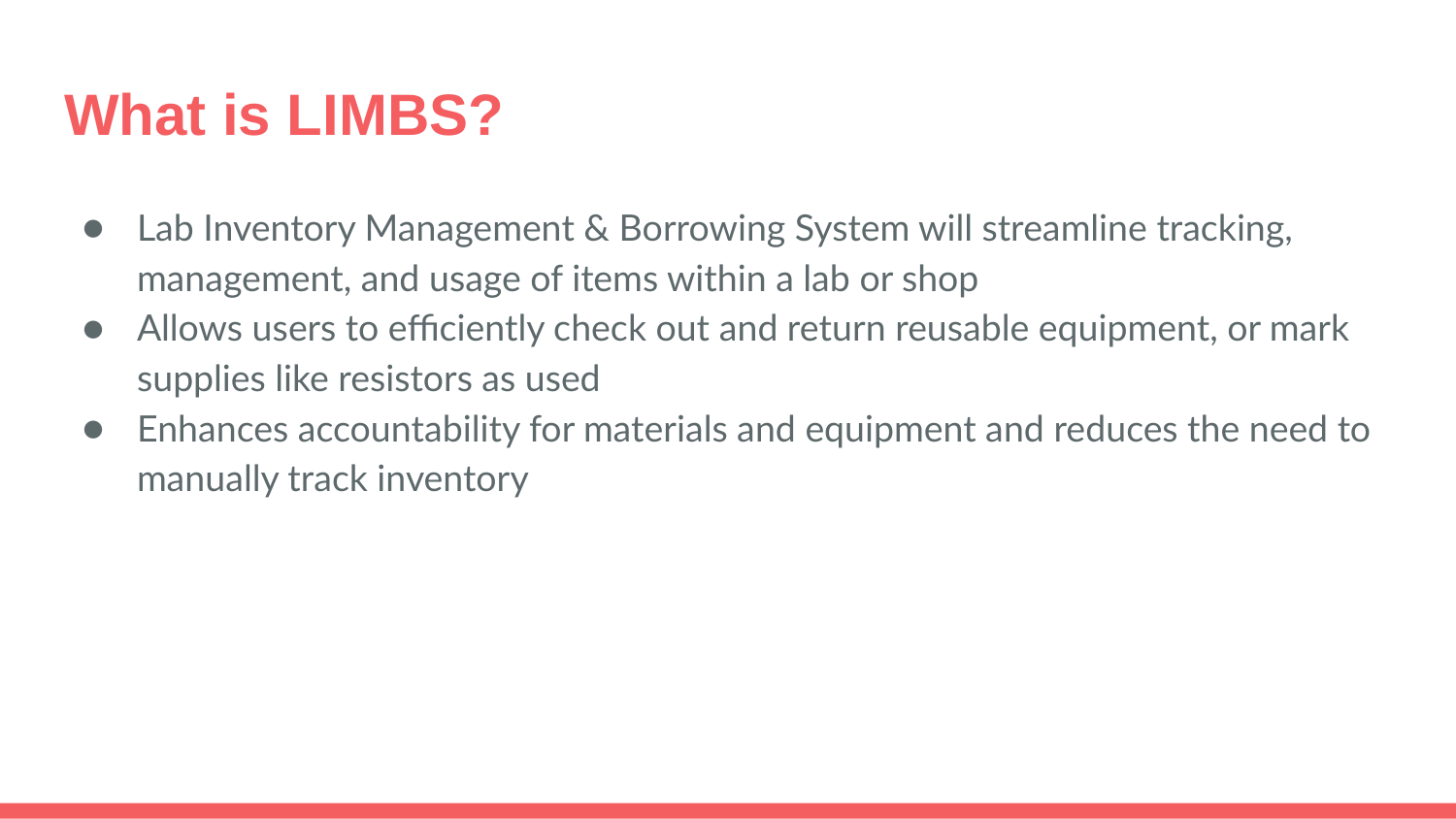

# What is LIMBS?
Lab Inventory Management & Borrowing System will streamline tracking, management, and usage of items within a lab or shop
Allows users to efficiently check out and return reusable equipment, or mark supplies like resistors as used
Enhances accountability for materials and equipment and reduces the need to manually track inventory